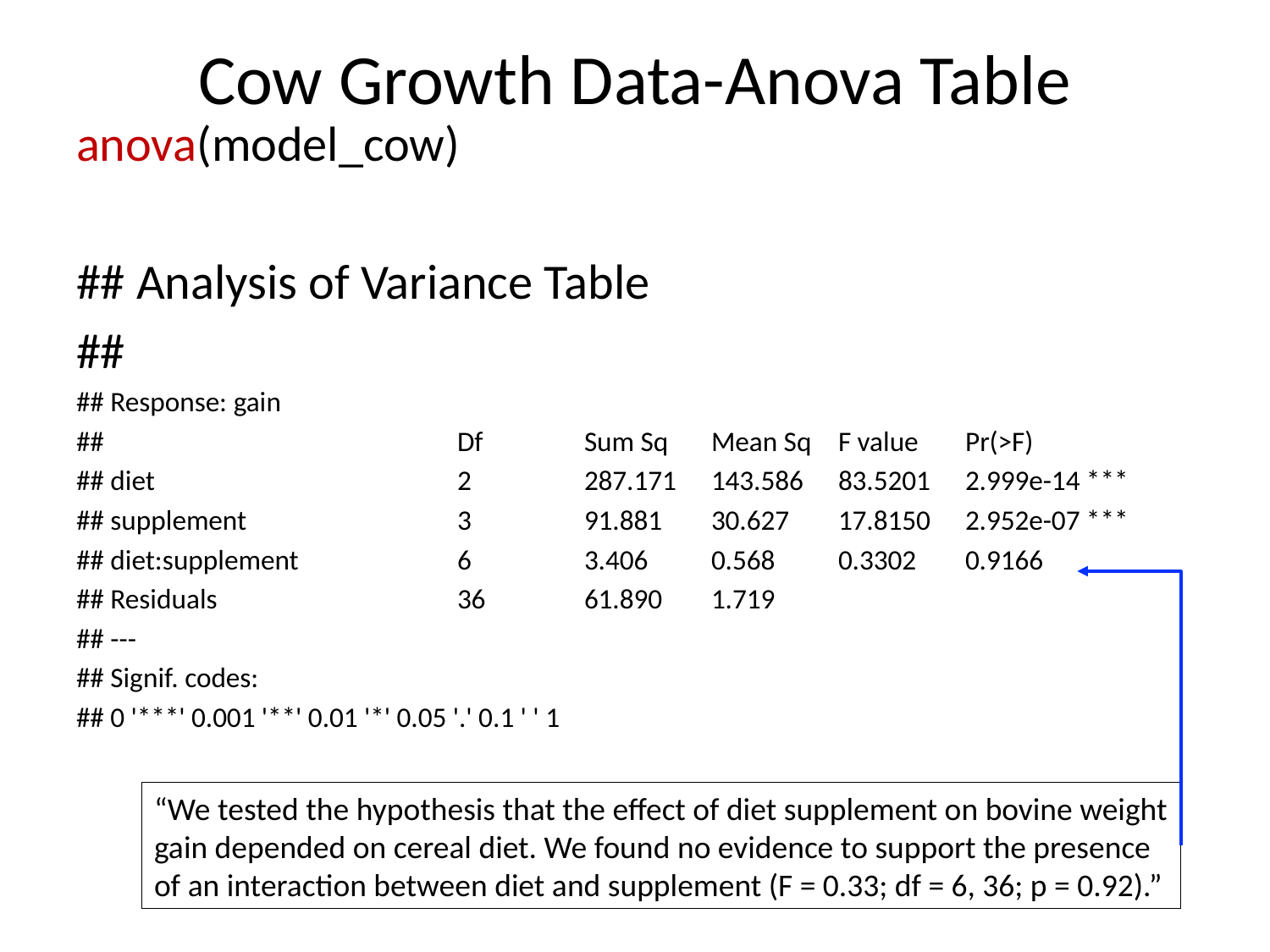

# Cow Growth Data-Anova Table
anova(model_cow)

## Analysis of Variance Table
##
## Response: gain
## 			Df 	Sum Sq 	Mean Sq 	F value	Pr(>F)
## diet 			2 	287.171	143.586 	83.5201 	2.999e-14 ***
## supplement 		3 	91.881	30.627 	17.8150 	2.952e-07 ***
## diet:supplement 		6 	3.406	0.568 	0.3302 	0.9166
## Residuals 		36 	61.890	1.719
## ---
## Signif. codes:
## 0 '***' 0.001 '**' 0.01 '*' 0.05 '.' 0.1 ' ' 1

“We tested the hypothesis that the effect of diet supplement on bovine weight
gain depended on cereal diet. We found no evidence to support the presence
of an interaction between diet and supplement (F = 0.33; df = 6, 36; p = 0.92).”